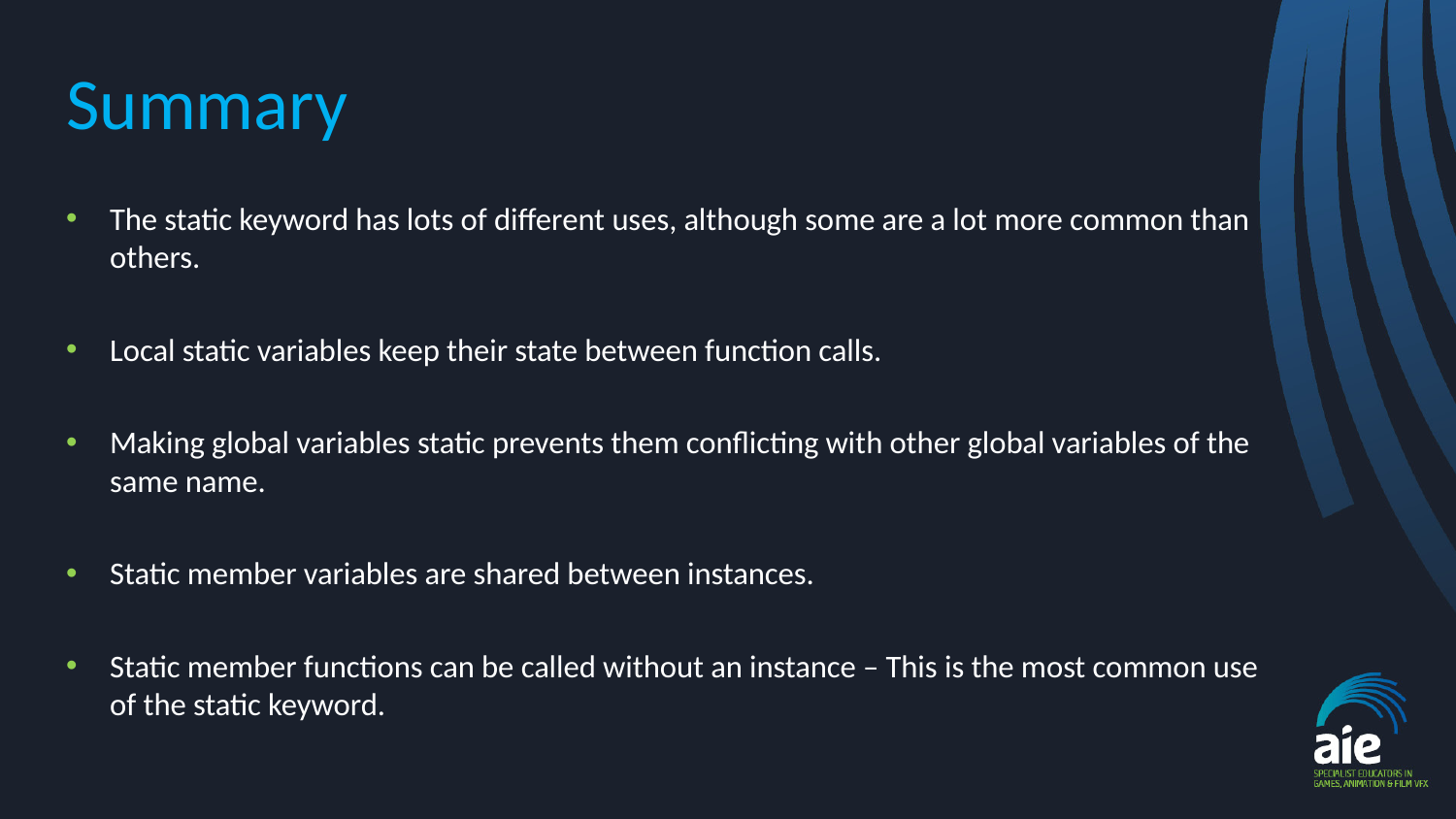

# Summary
The static keyword has lots of different uses, although some are a lot more common than others.

Local static variables keep their state between function calls.

Making global variables static prevents them conflicting with other global variables of the same name.

Static member variables are shared between instances.

Static member functions can be called without an instance – This is the most common use of the static keyword.